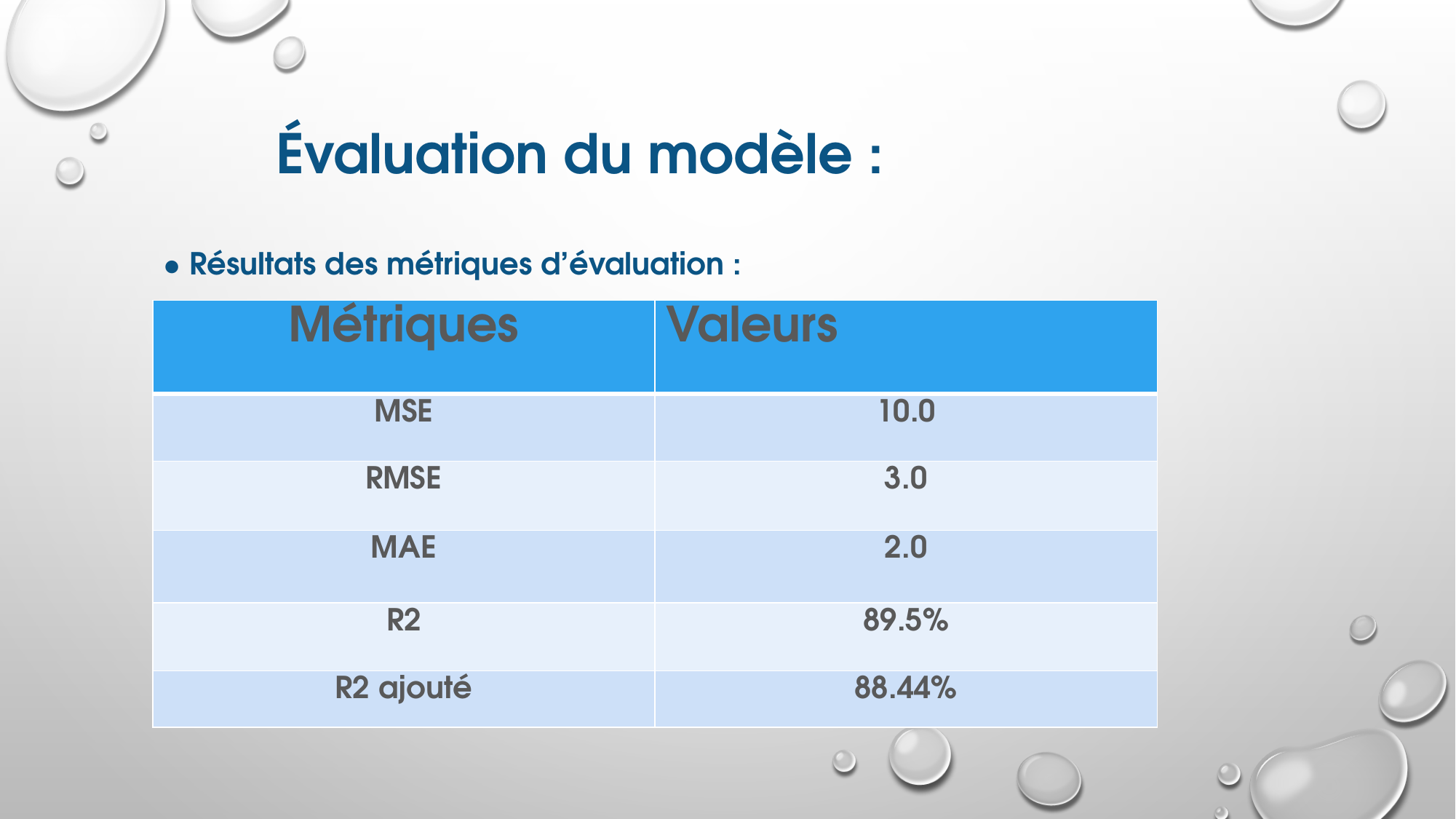

Évaluation du modèle :
• Résultats des métriques d’évaluation :
| Métriques | Valeurs |
| --- | --- |
| MSE | 10.0 |
| RMSE | 3.0 |
| MAE | 2.0 |
| R2 | 89.5% |
| R2 ajouté | 88.44% |